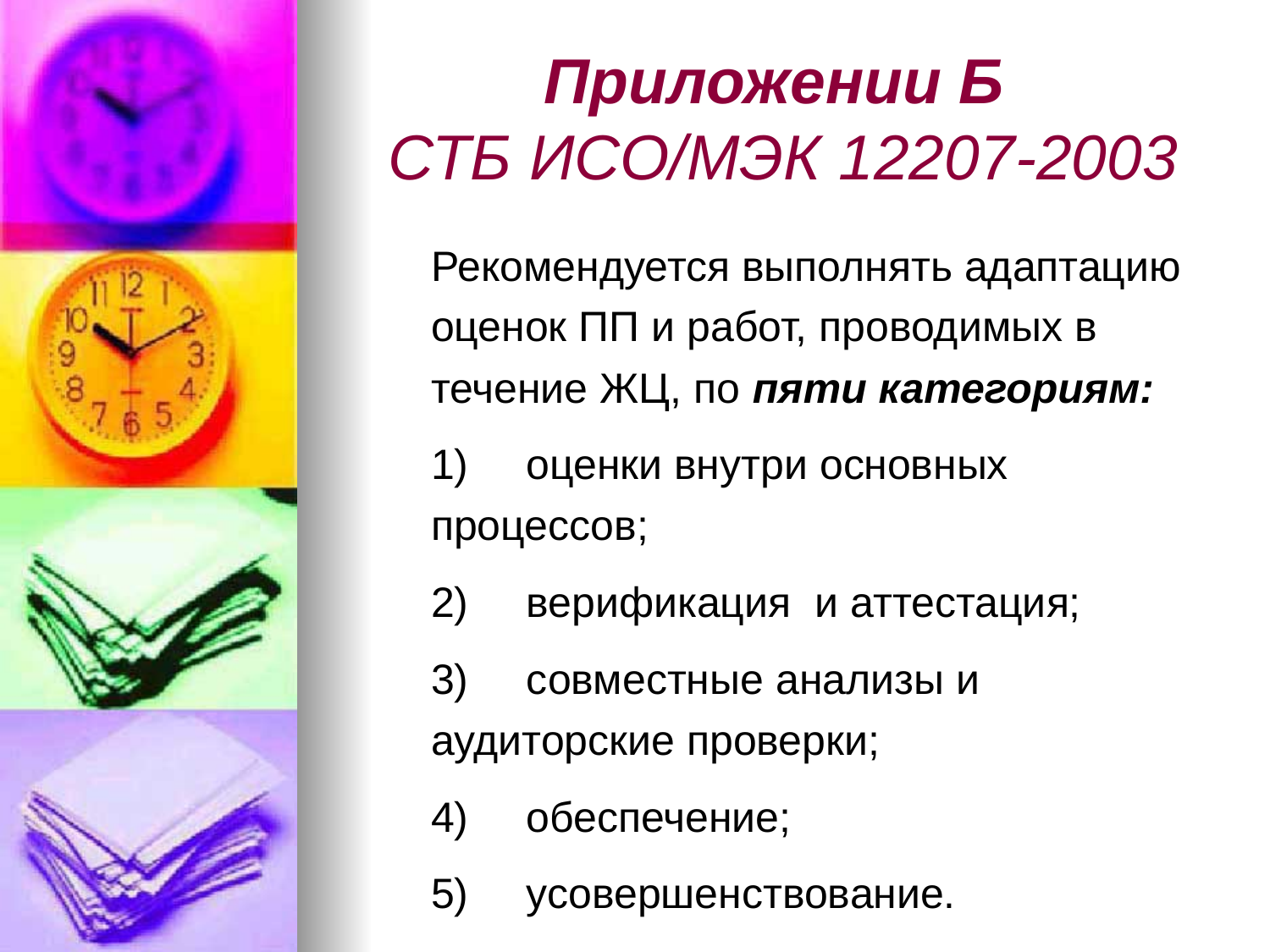

# Приложении Б СТБ ИСО/МЭК 12207-2003
Рекомендуется выполнять адаптацию оценок ПП и работ, проводимых в течение ЖЦ, по пяти категориям:
1)	оценки внутри основных процессов;
2)	верификация  и аттестация;
3)	совместные анализы и аудиторские проверки;
4)	обеспечение;
5)	усовершенствование.